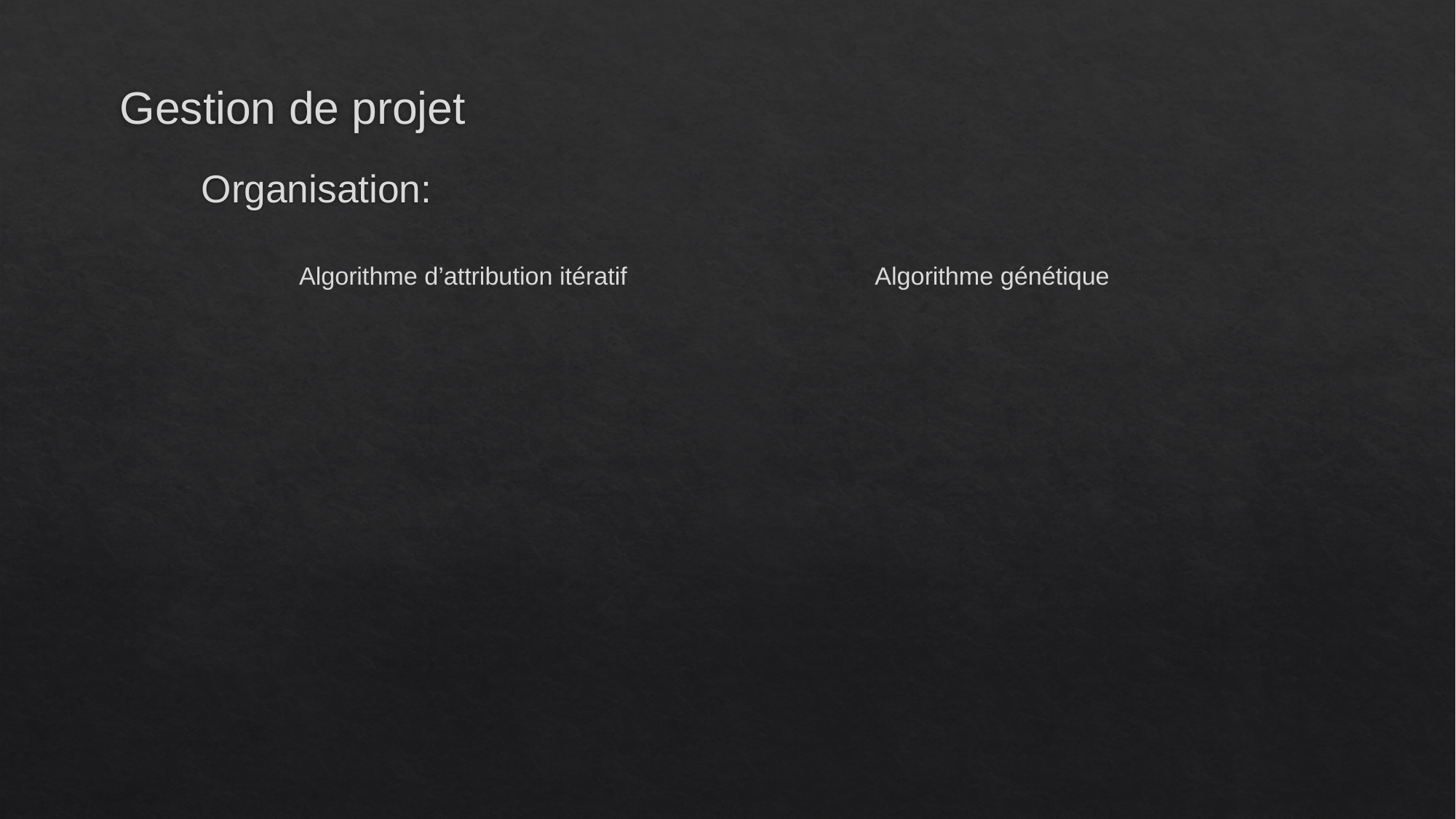

# Gestion de projet
Organisation:
Algorithme d’attribution itératif
Algorithme génétique
Cyril
PY
Thomas PRAK
Mathias
DA COSTA
Luc DUPUY